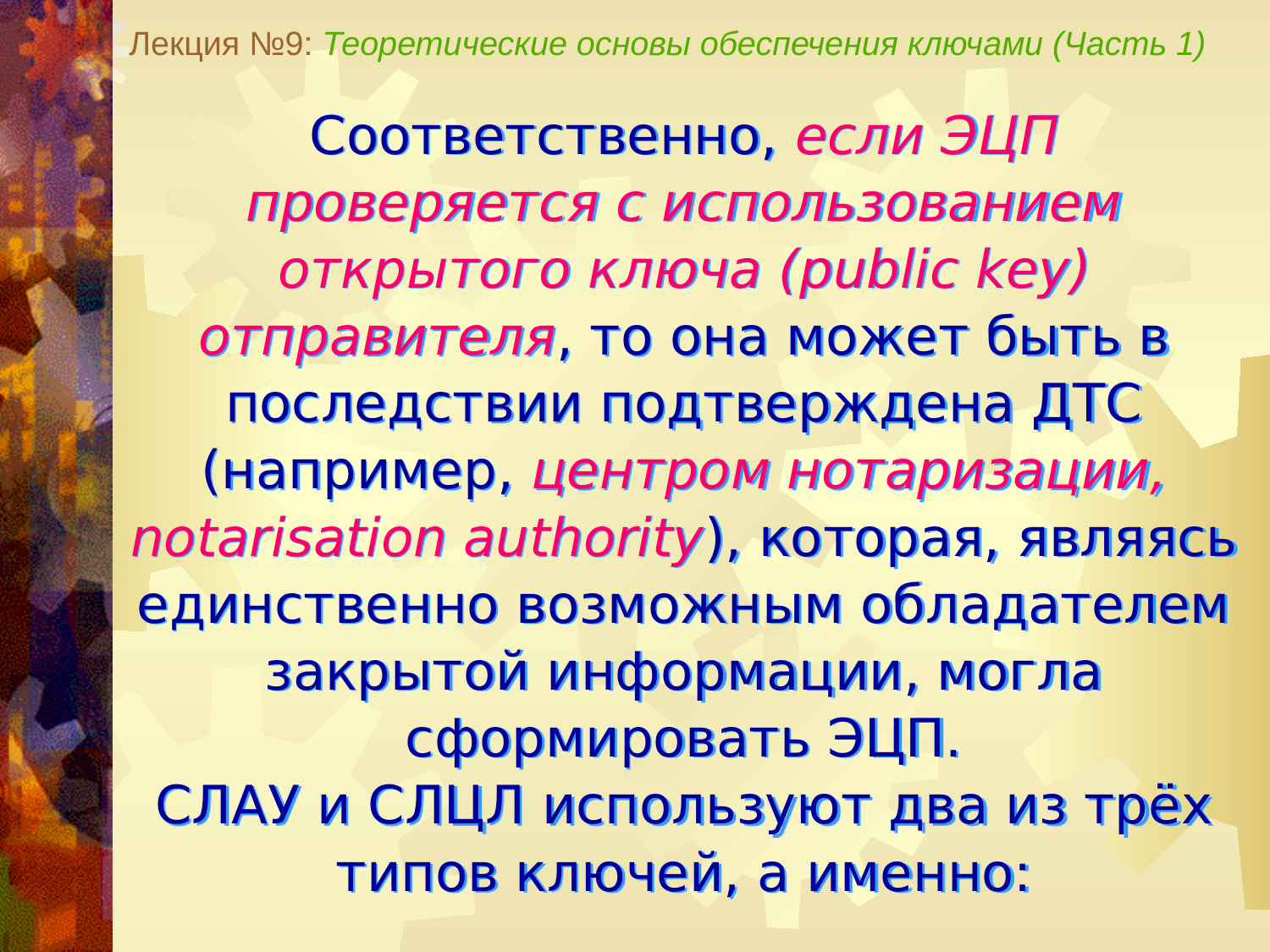

Лекция №9: Теоретические основы обеспечения ключами (Часть 1)
Соответственно, если ЭЦП проверяется с использованием открытого ключа (public key) отправителя, то она может быть в последствии подтверждена ДТС (например, центром нотаризации, notarisation authority), которая, являясь единственно возможным обладателем закрытой информации, могла сформировать ЭЦП.
СЛАУ и СЛЦЛ используют два из трёх типов ключей, а именно: